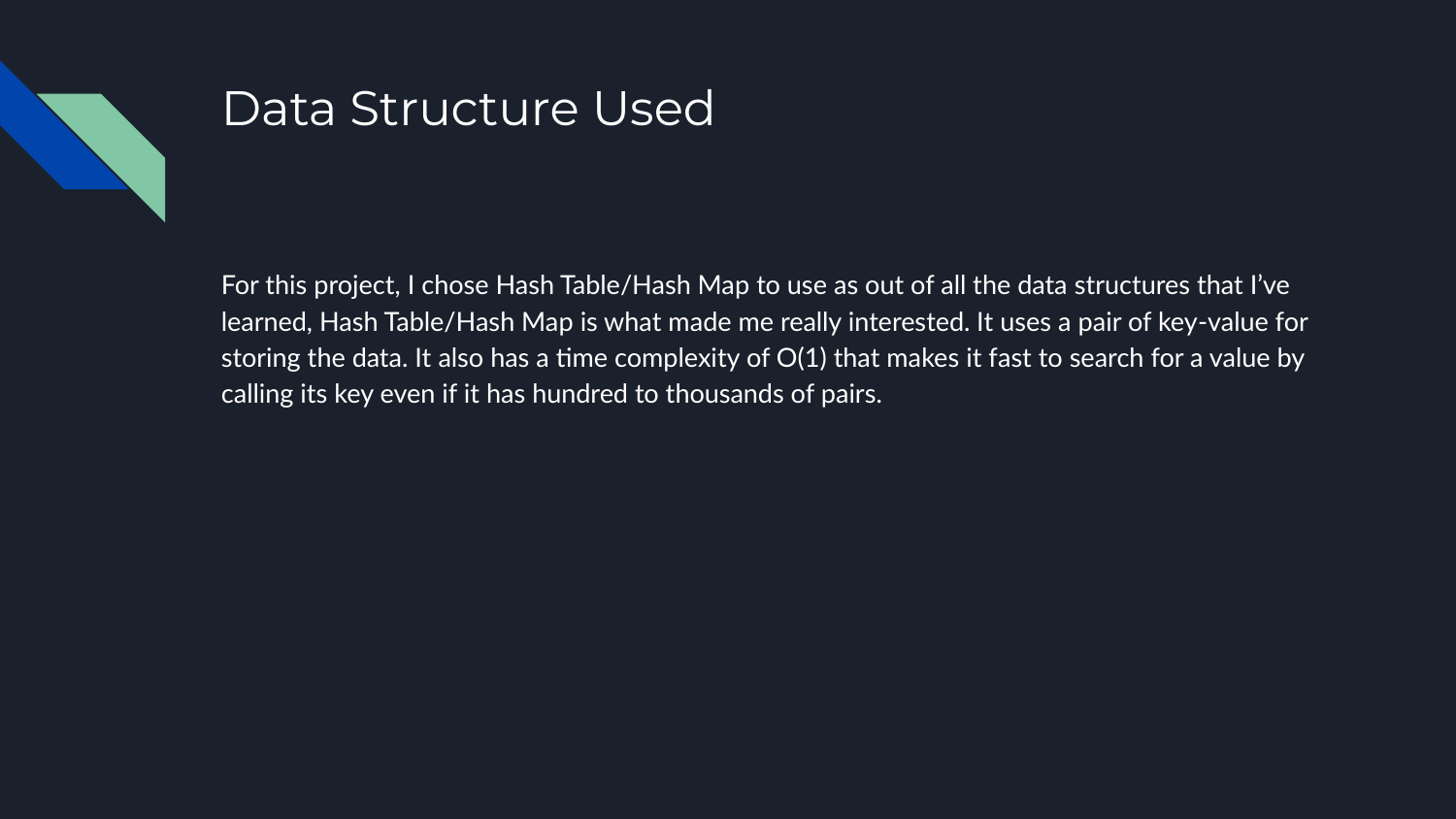

# Data Structure Used
For this project, I chose Hash Table/Hash Map to use as out of all the data structures that I’ve learned, Hash Table/Hash Map is what made me really interested. It uses a pair of key-value for storing the data. It also has a time complexity of O(1) that makes it fast to search for a value by calling its key even if it has hundred to thousands of pairs.